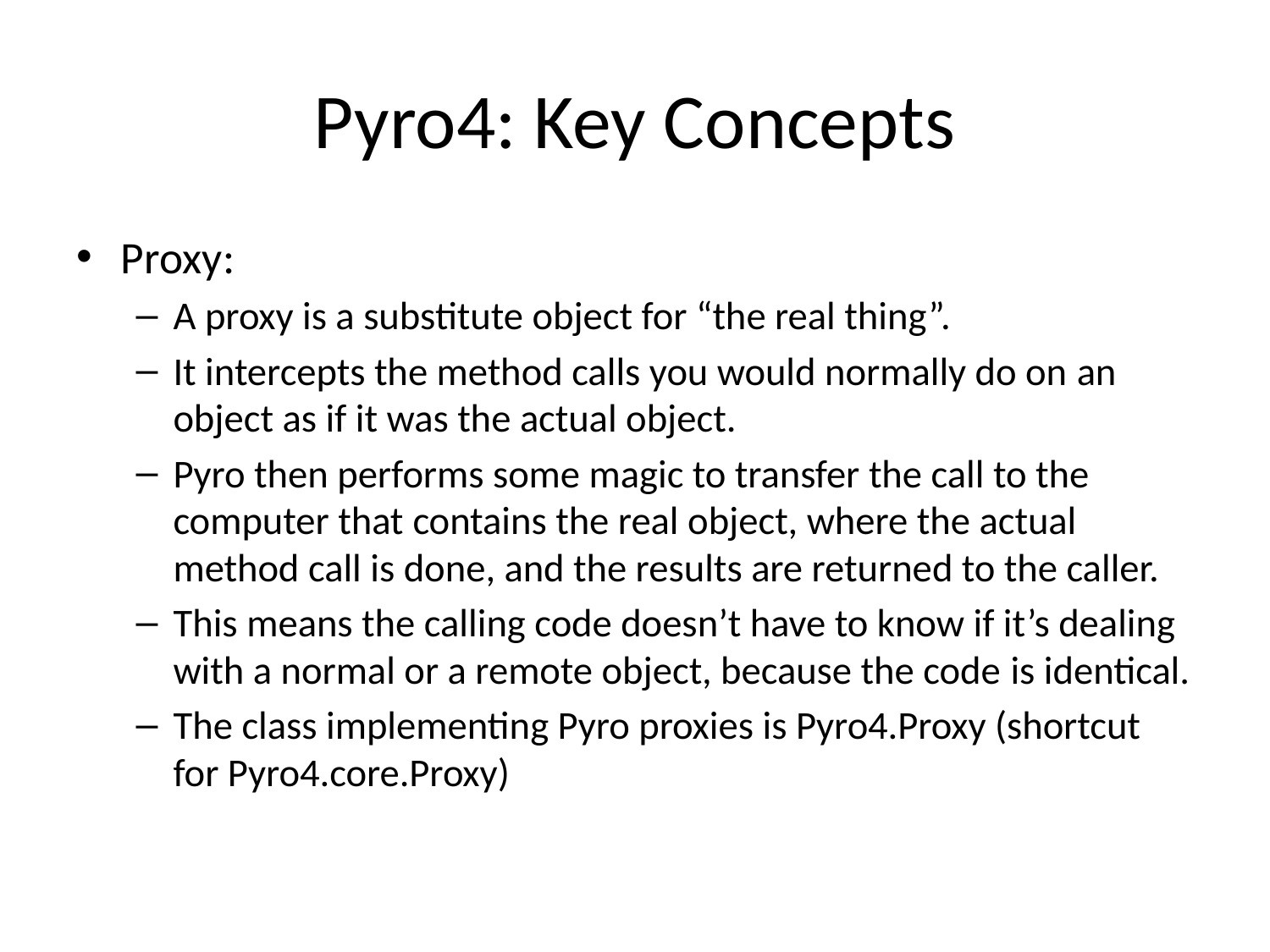

# Pyro4: Key Concepts
Proxy:
A proxy is a substitute object for “the real thing”.
It intercepts the method calls you would normally do on an object as if it was the actual object.
Pyro then performs some magic to transfer the call to the computer that contains the real object, where the actual method call is done, and the results are returned to the caller.
This means the calling code doesn’t have to know if it’s dealing with a normal or a remote object, because the code is identical.
The class implementing Pyro proxies is Pyro4.Proxy (shortcut for Pyro4.core.Proxy)